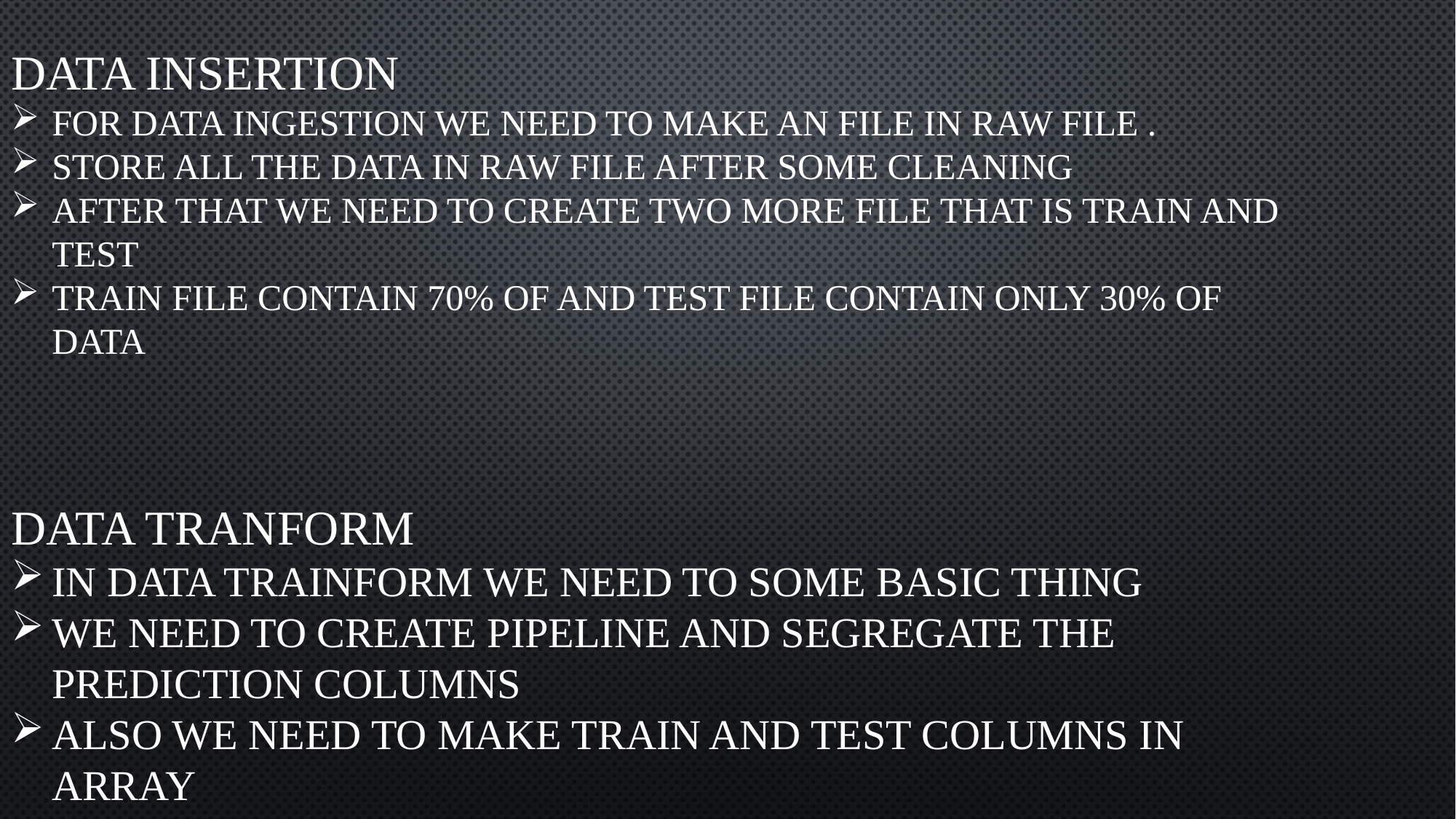

Data Insertion
For data ingestion we need to make an file in raw file .
Store all the data in raw file after some cleaning
After that we need to create two more file that is train and test
Train file contain 70% of and test file contain only 30% of data

Data Tranform
In data trainform we need to some basic thing
We need to create pipeline and segregate the prediction columns
Also we need to make train and test columns in array

#